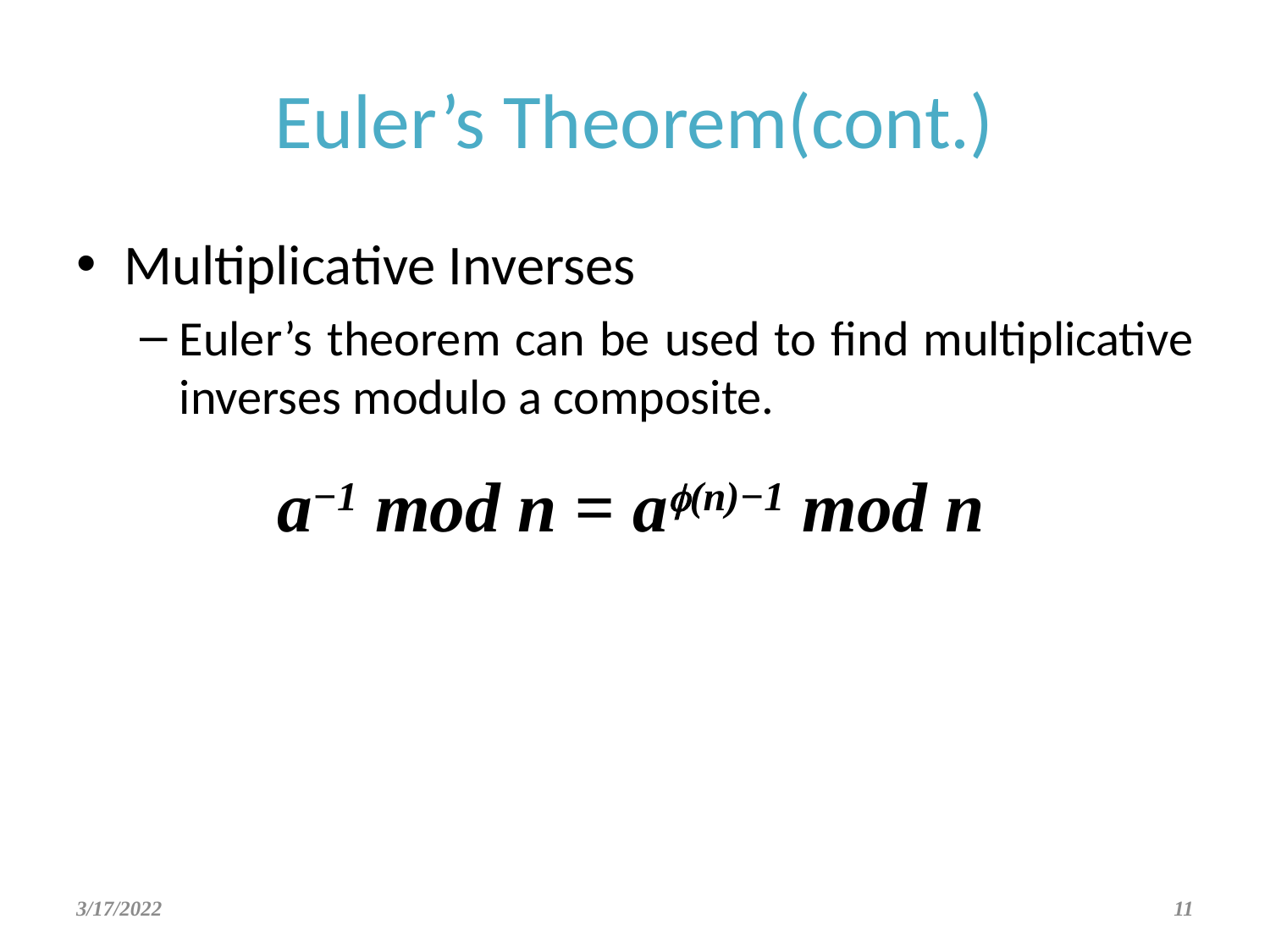

# Euler’s Theorem(cont.)
Multiplicative Inverses
Euler’s theorem can be used to find multiplicative inverses modulo a composite.

a−1 mod n = aφ(n)−1 mod n
3/17/2022
11